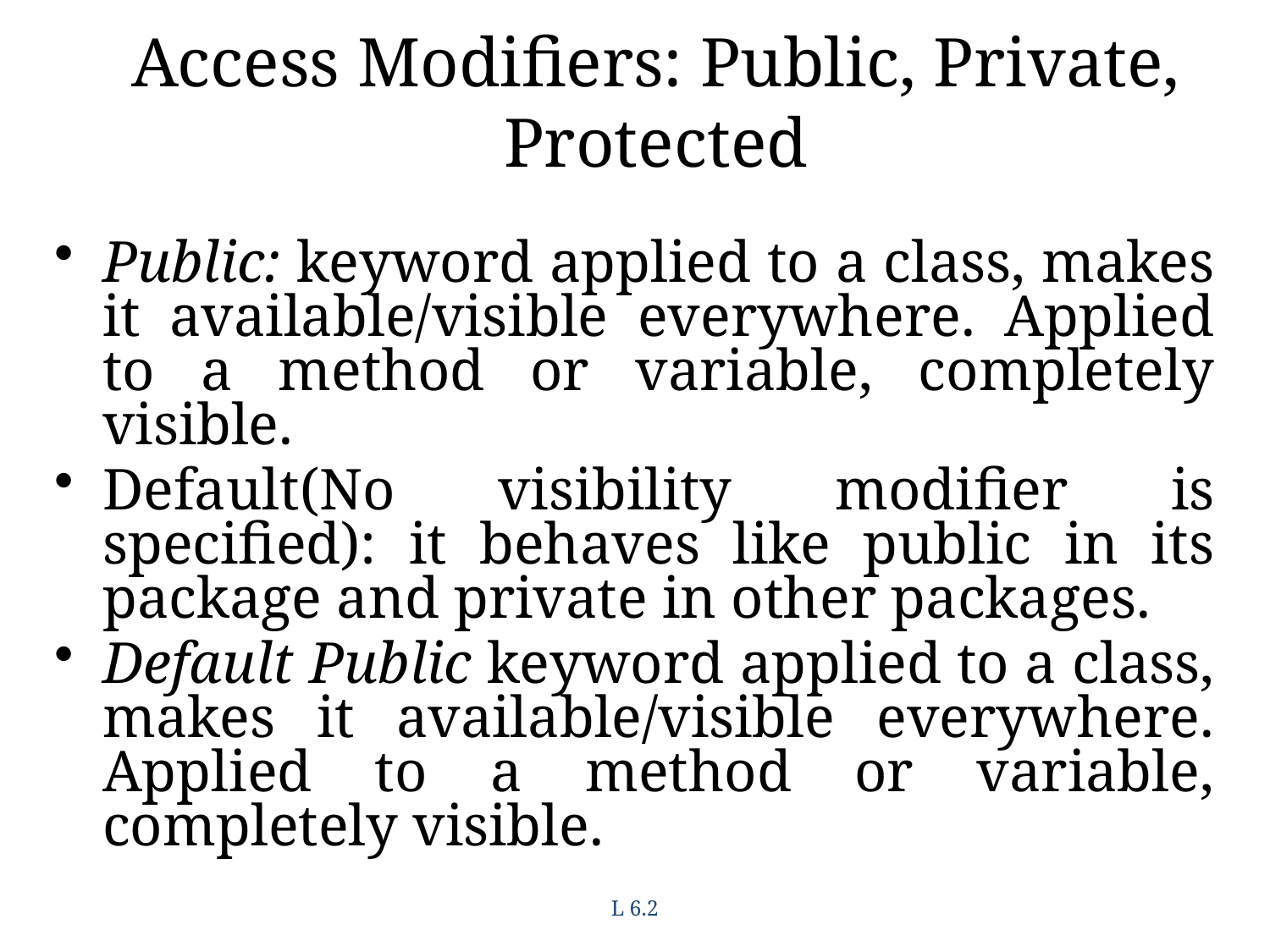

Access Modifiers: Public, Private, Protected
Public: keyword applied to a class, makes it available/visible everywhere. Applied to a method or variable, completely visible.
Default(No visibility modifier is specified): it behaves like public in its package and private in other packages.
Default Public keyword applied to a class, makes it available/visible everywhere. Applied to a method or variable, completely visible.
L 6.2